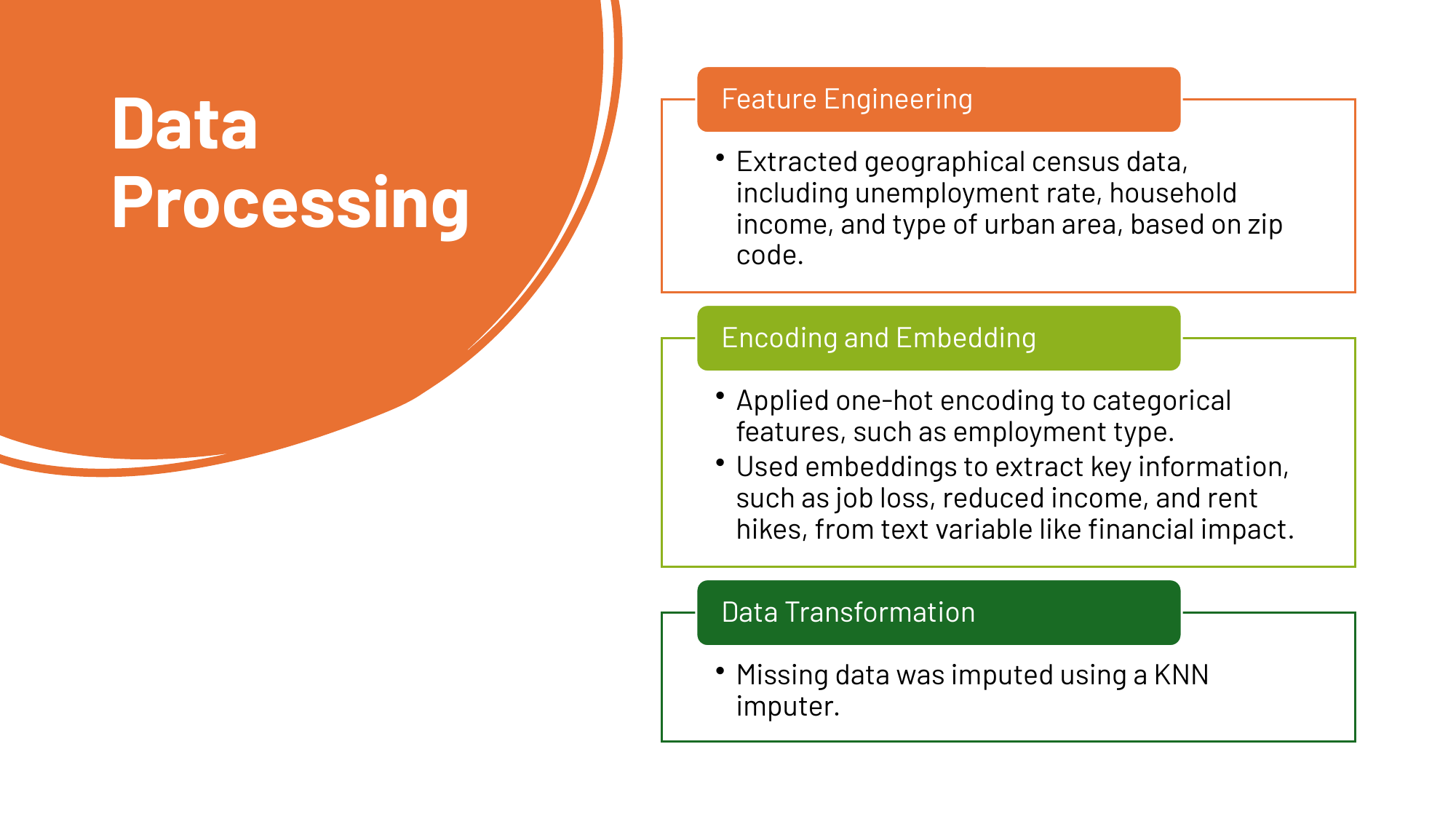

Extracted geographical census data, including unemployment rate, household income, and type of urban area, based on zip code.
Feature Engineering
Applied one-hot encoding to categorical features, such as employment type.
Used embeddings to extract key information, such as job loss, reduced income, and rent hikes, from text variable like financial impact.
Encoding and Embedding
Missing data was imputed using a KNN imputer.
Data Transformation
# Data Processing